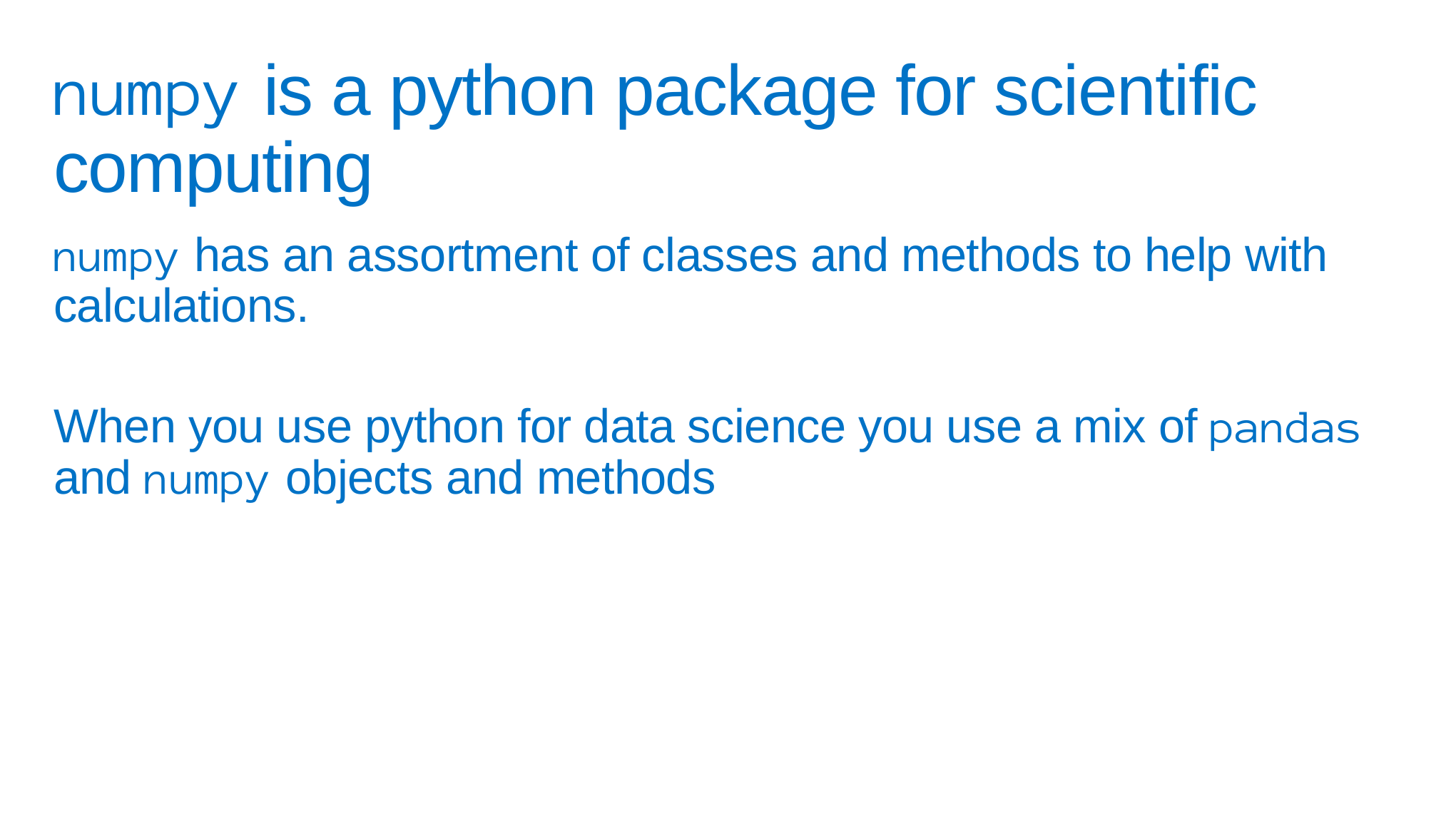

# numpy is a python package for scientific computing

numpy has an assortment of classes and methods to help with calculations.

When you use python for data science you use a mix of pandas and numpy objects and methods